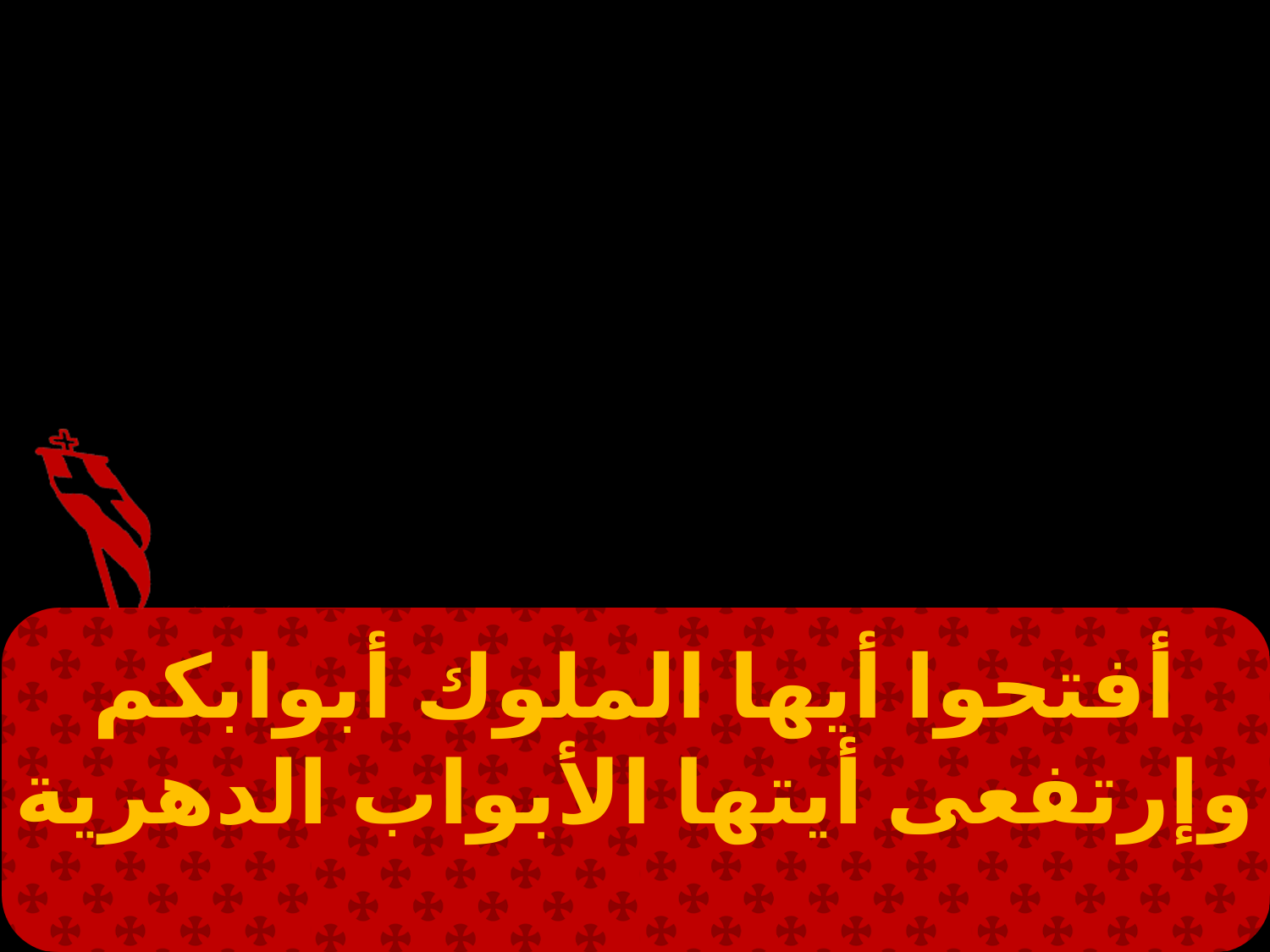

أفتحوا أيها الملوك أبوابكم وإرتفعى أيتها الأبواب الدهرية